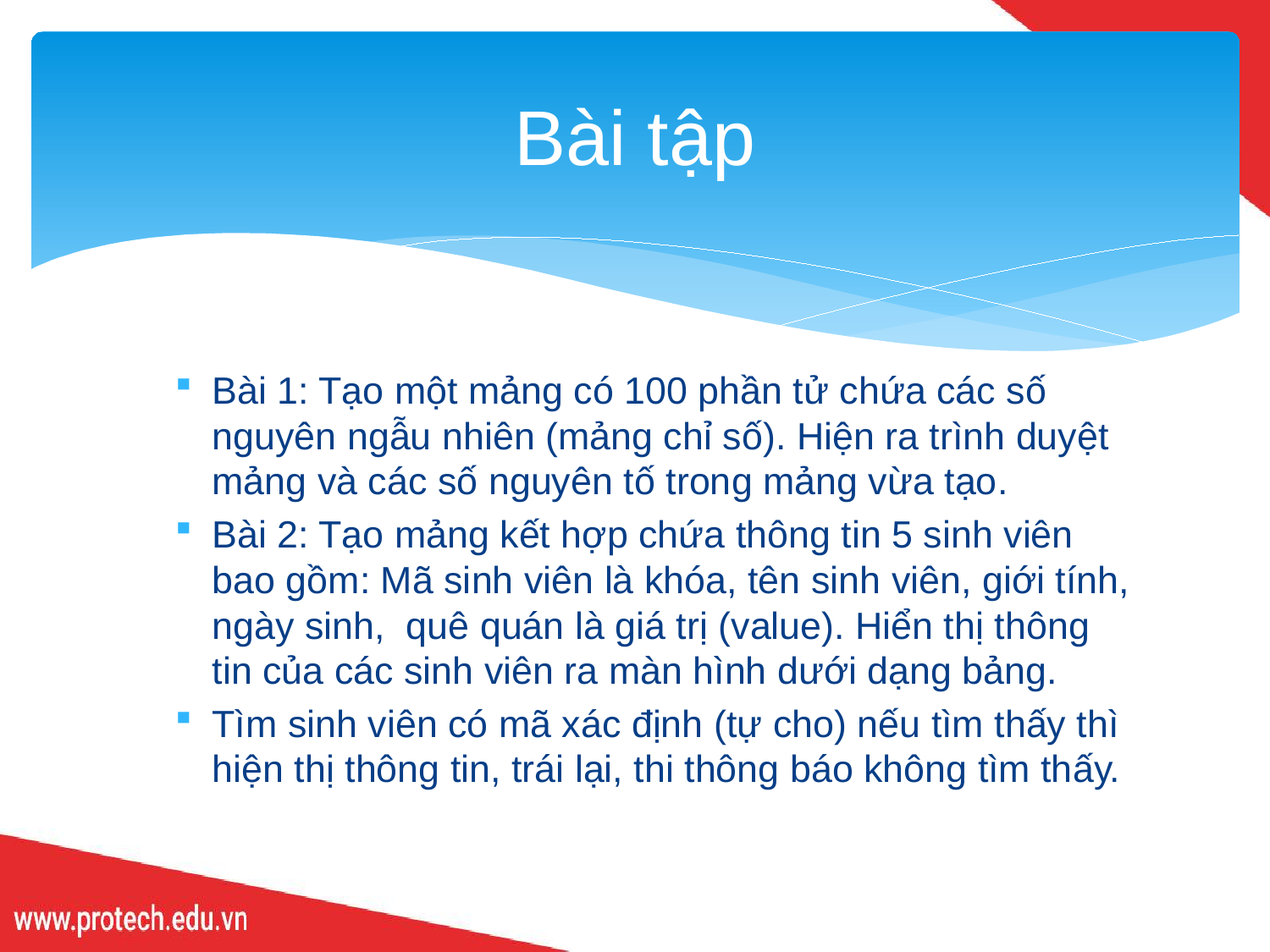

# Bài tập
Bài 1: Tạo một mảng có 100 phần tử chứa các số nguyên ngẫu nhiên (mảng chỉ số). Hiện ra trình duyệt mảng và các số nguyên tố trong mảng vừa tạo.
Bài 2: Tạo mảng kết hợp chứa thông tin 5 sinh viên bao gồm: Mã sinh viên là khóa, tên sinh viên, giới tính, ngày sinh,  quê quán là giá trị (value). Hiển thị thông tin của các sinh viên ra màn hình dưới dạng bảng.
Tìm sinh viên có mã xác định (tự cho) nếu tìm thấy thì hiện thị thông tin, trái lại, thi thông báo không tìm thấy.